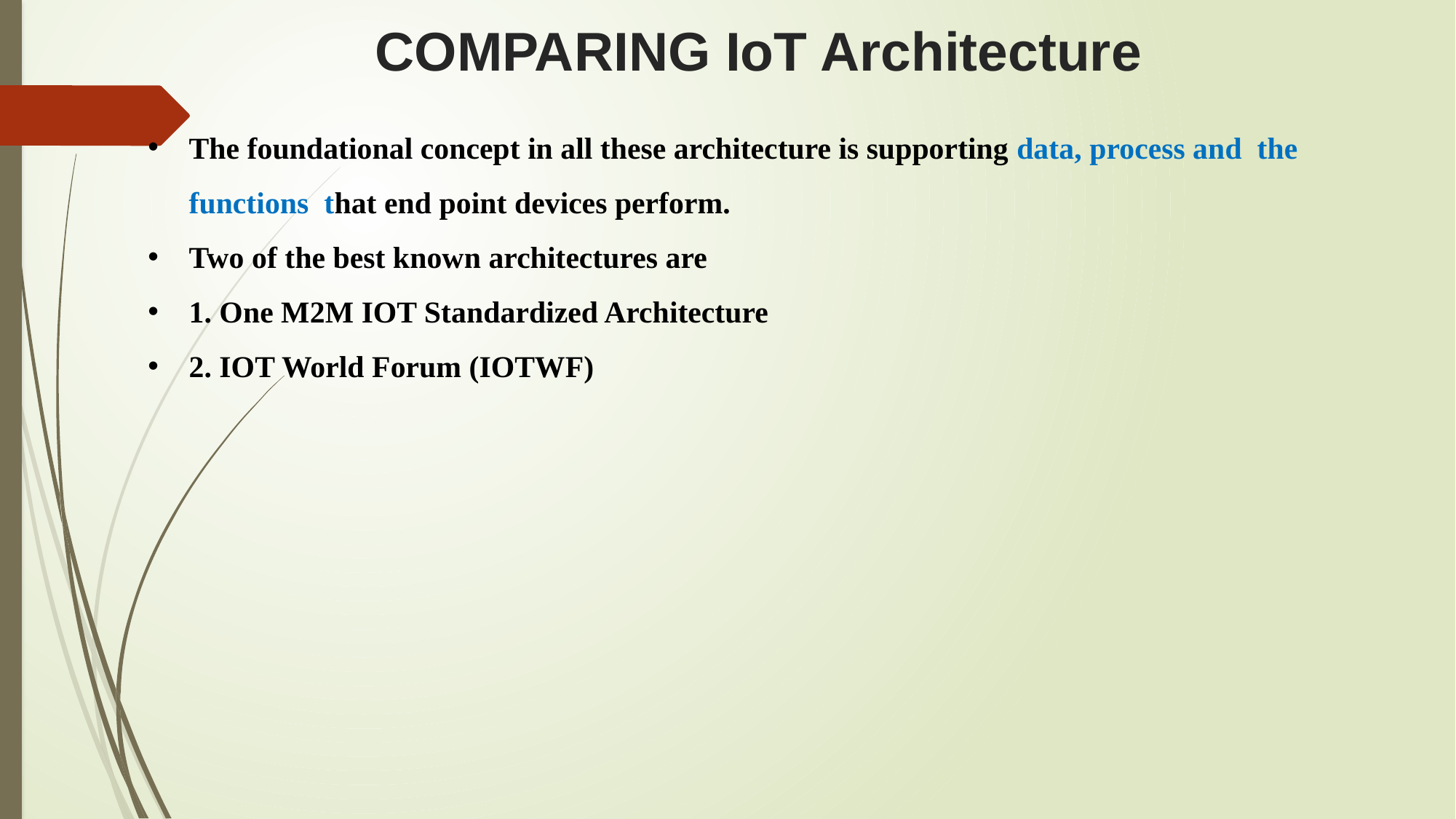

# COMPARING IoT Architecture
The foundational concept in all these architecture is supporting data, process and  the functions  that end point devices perform.
Two of the best known architectures are
1. One M2M IOT Standardized Architecture
2. IOT World Forum (IOTWF)